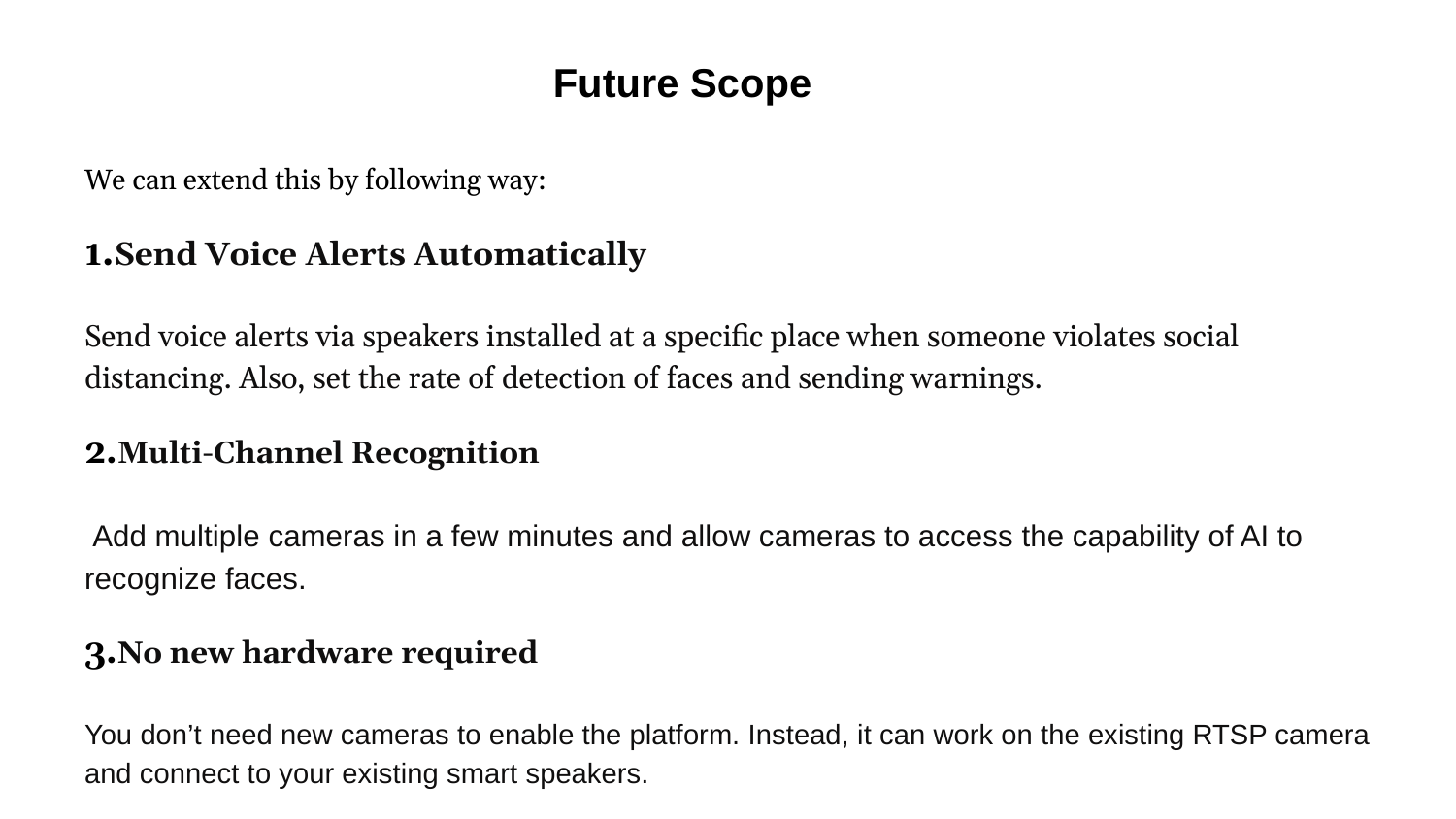

Future Scope
We can extend this by following way:

1.Send Voice Alerts Automatically

Send voice alerts via speakers installed at a specific place when someone violates social distancing. Also, set the rate of detection of faces and sending warnings.

2.Multi-Channel Recognition

 Add multiple cameras in a few minutes and allow cameras to access the capability of AI to recognize faces.

3.No new hardware required

You don’t need new cameras to enable the platform. Instead, it can work on the existing RTSP camera and connect to your existing smart speakers.